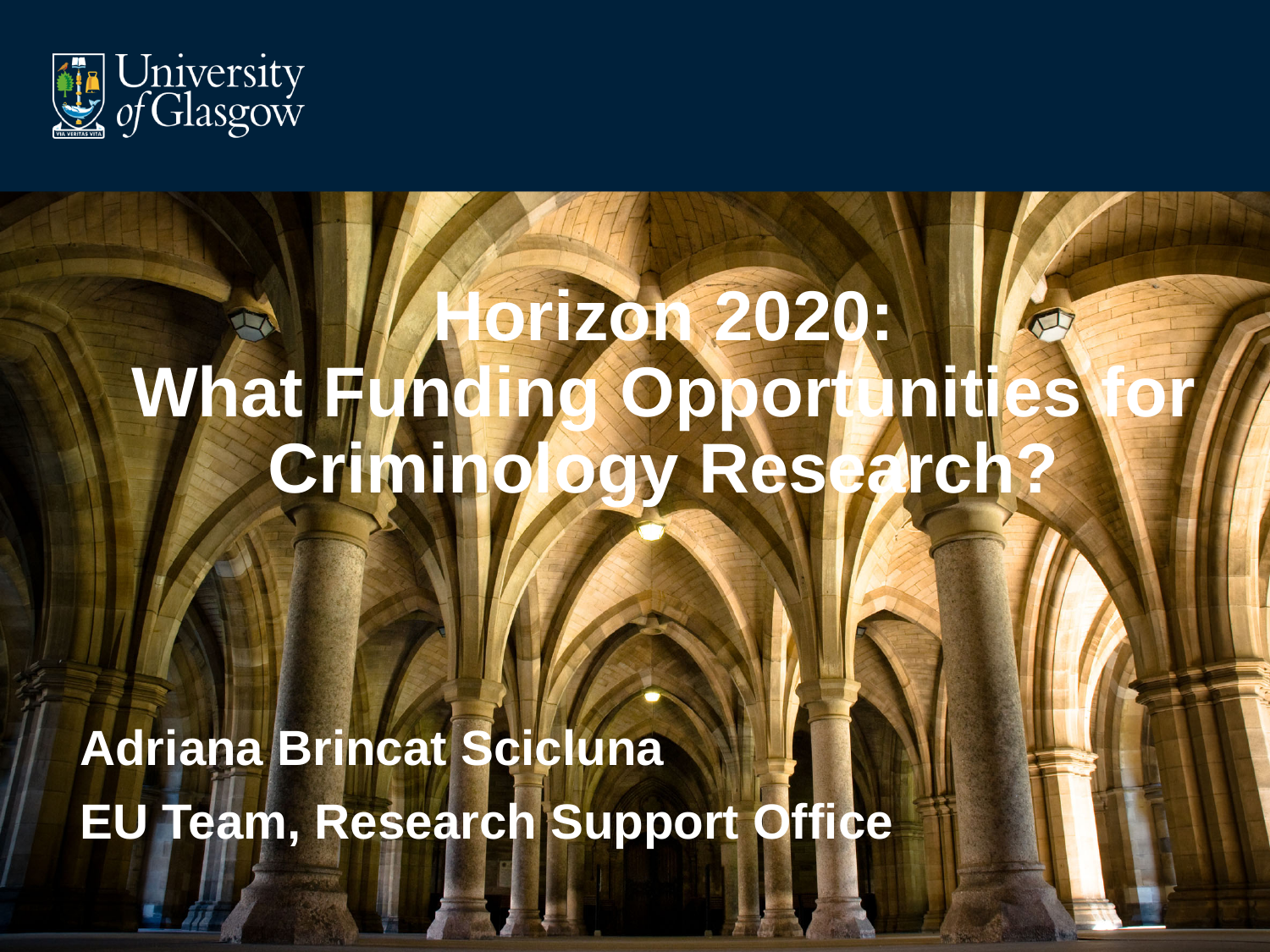

# Horizon 2020: What Funding Opportunities for Criminology Research?
Adriana Brincat Scicluna
EU Team, Research Support Office